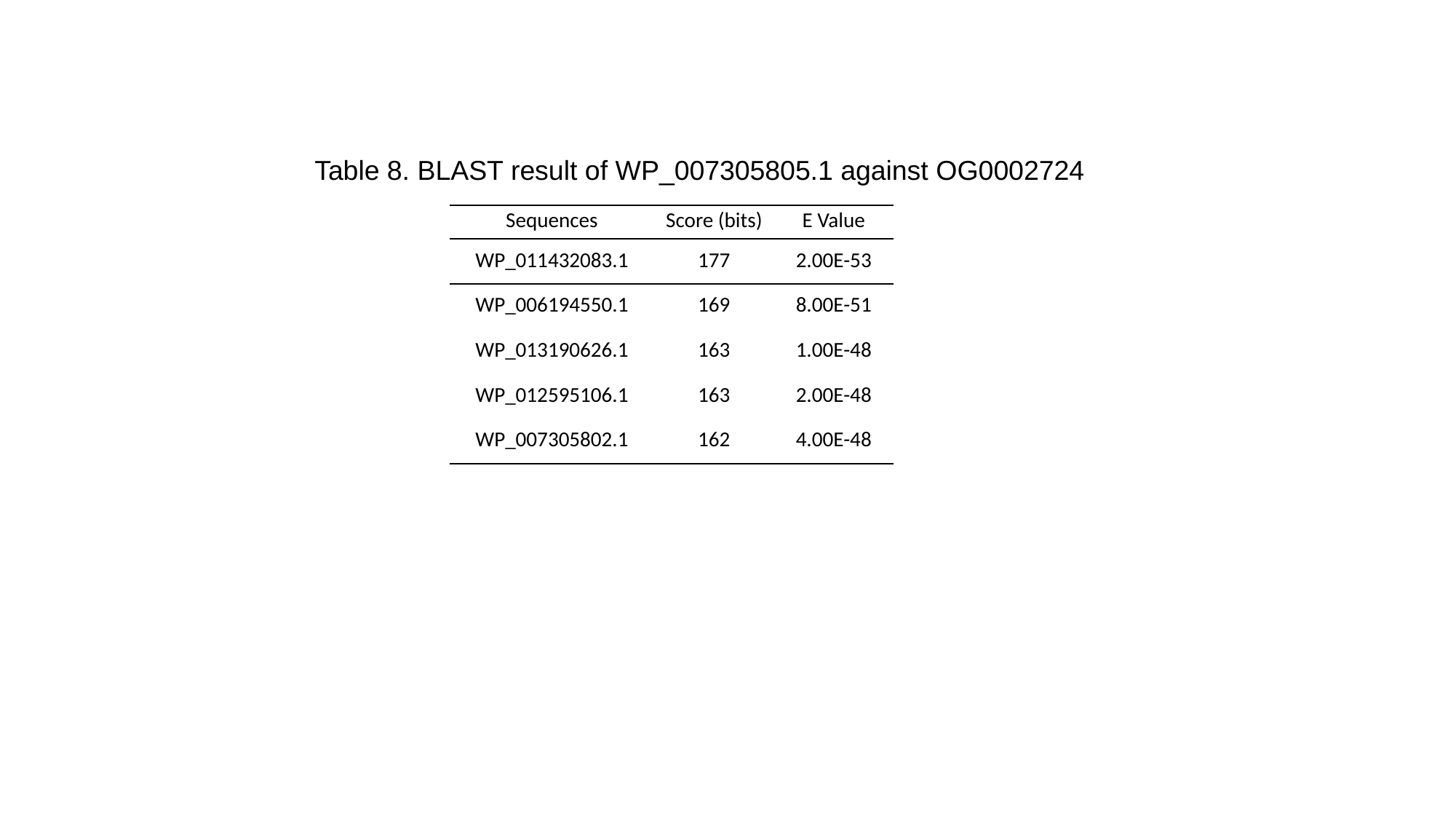

Table 8. BLAST result of WP_007305805.1 against OG0002724
| Sequences | Score (bits) | E Value |
| --- | --- | --- |
| WP\_011432083.1 | 177 | 2.00E-53 |
| WP\_006194550.1 | 169 | 8.00E-51 |
| WP\_013190626.1 | 163 | 1.00E-48 |
| WP\_012595106.1 | 163 | 2.00E-48 |
| WP\_007305802.1 | 162 | 4.00E-48 |